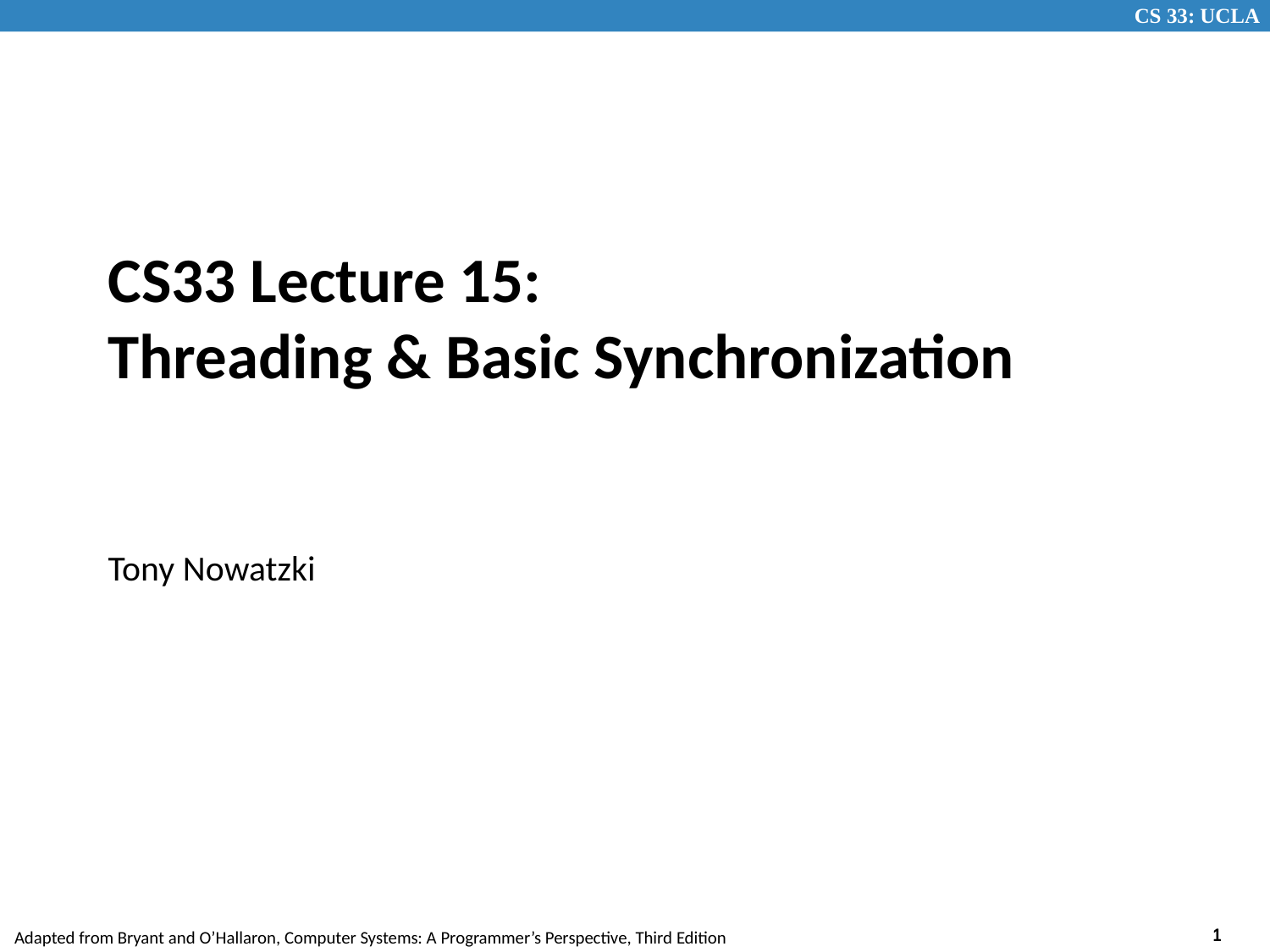

# CS33 Lecture 15: Threading & Basic Synchronization
Tony Nowatzki